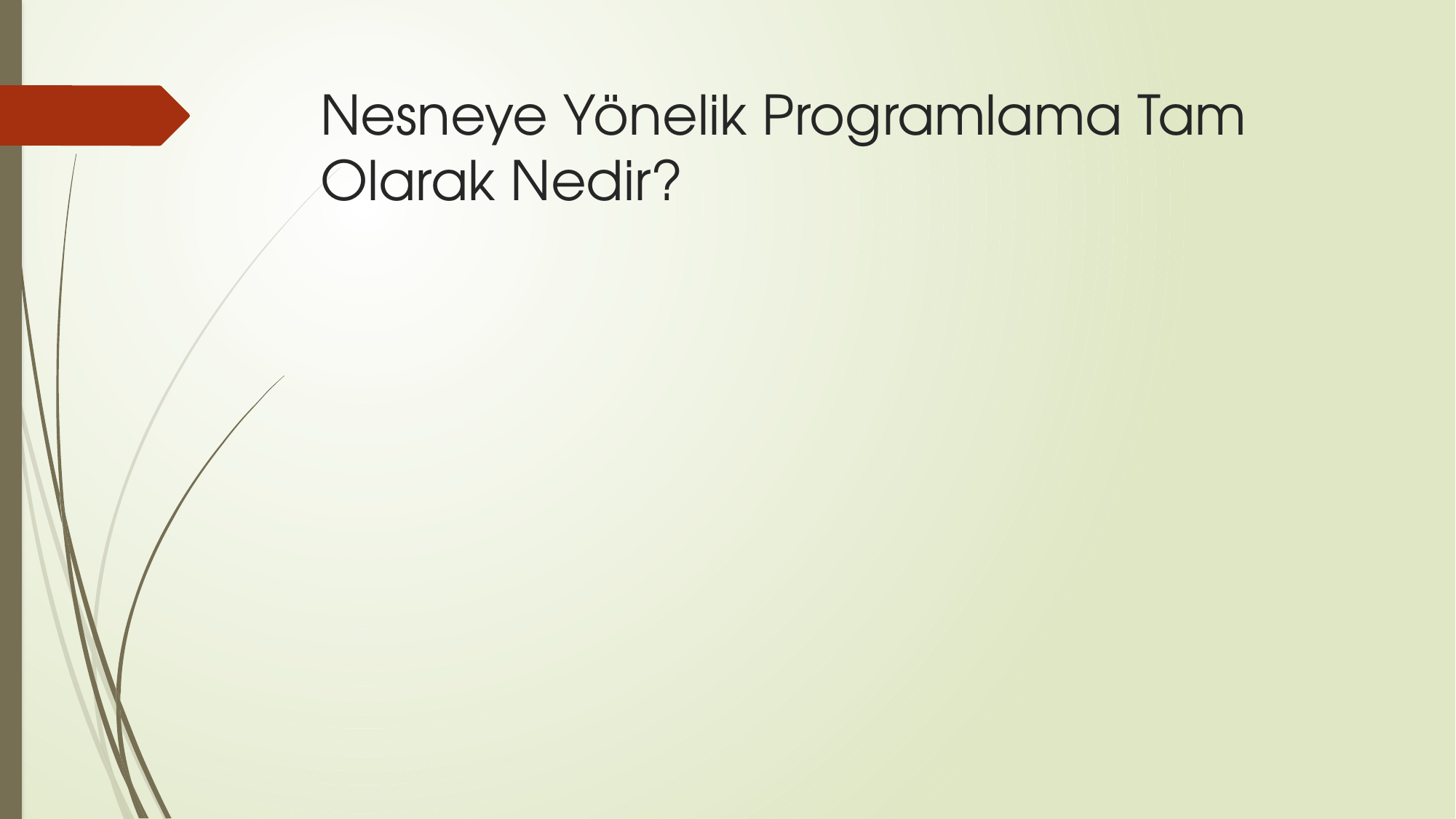

# Nesneye Yönelik Programlama Tam Olarak Nedir?